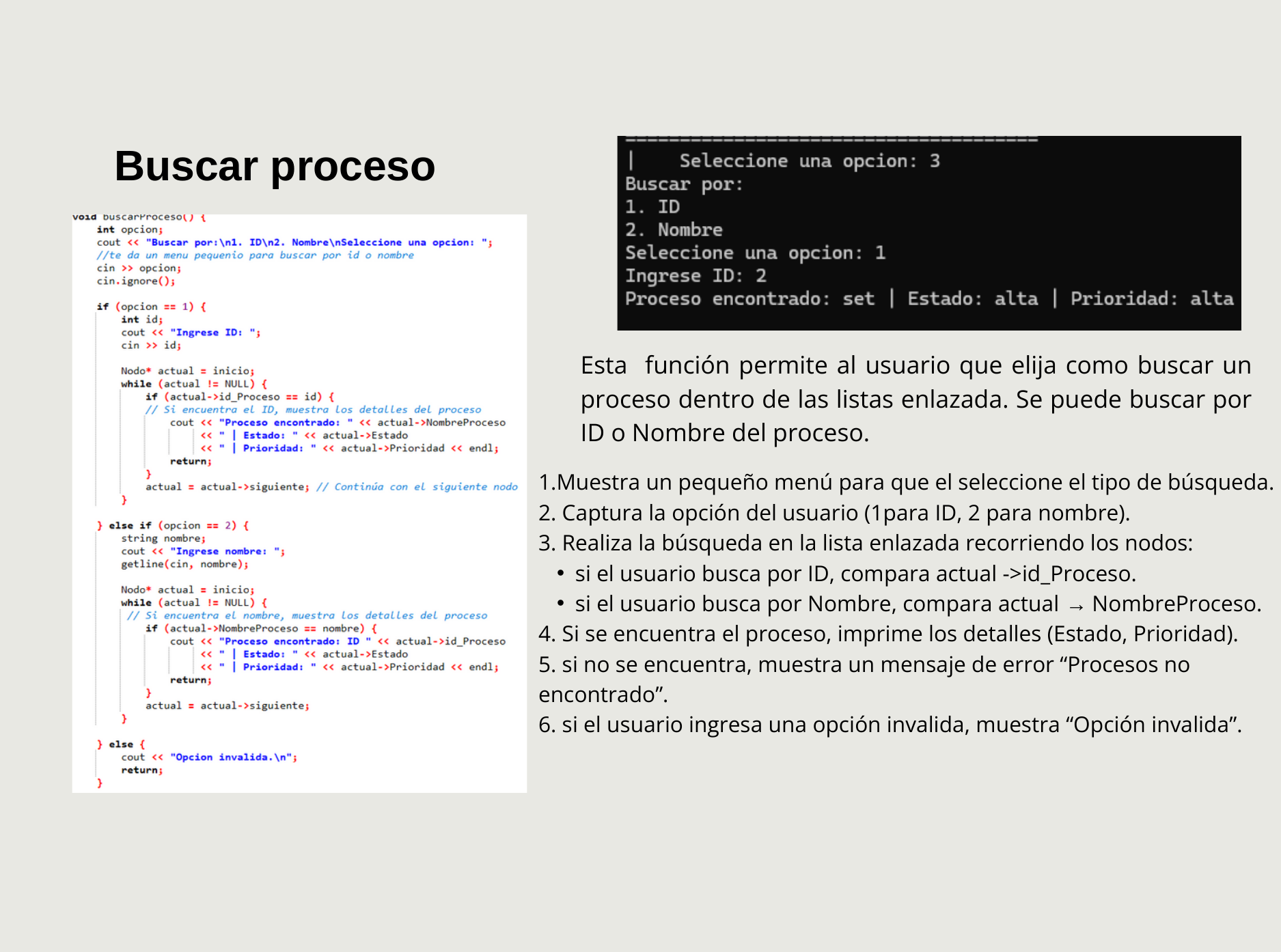

Buscar proceso

Esta  función permite al usuario que elija como buscar un proceso dentro de las listas enlazada. Se puede buscar por ID o Nombre del proceso.
1.Muestra un pequeño menú para que el seleccione el tipo de búsqueda.
2. Captura la opción del usuario (1para ID, 2 para nombre).
3. Realiza la búsqueda en la lista enlazada recorriendo los nodos:
si el usuario busca por ID, compara actual ->id_Proceso.
si el usuario busca por Nombre, compara actual → NombreProceso.
4. Si se encuentra el proceso, imprime los detalles (Estado, Prioridad).
5. si no se encuentra, muestra un mensaje de error “Procesos no encontrado”.
6. si el usuario ingresa una opción invalida, muestra “Opción invalida”.